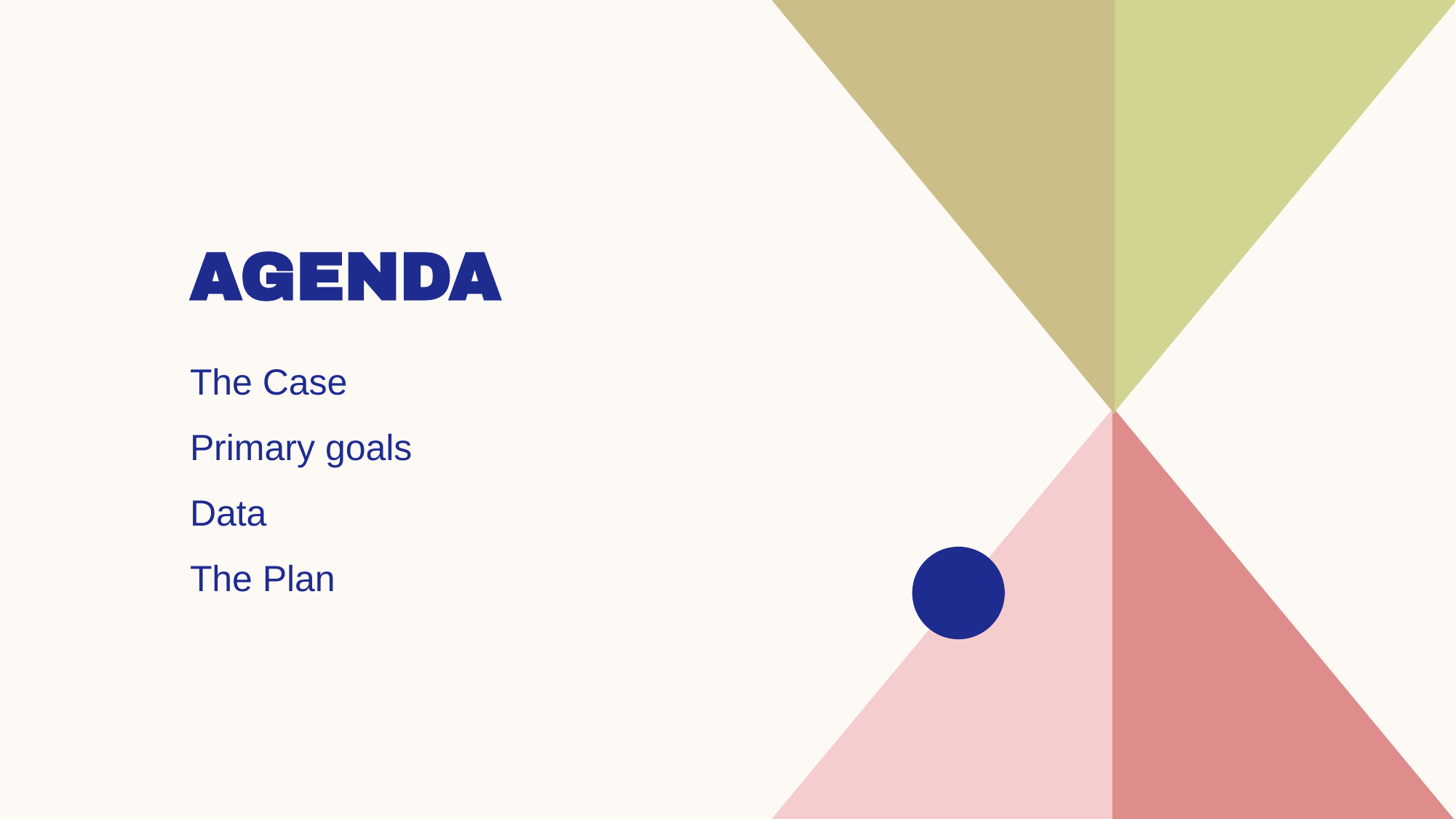

# AGENDA
The Case​
Primary goals
​Data
The Plan